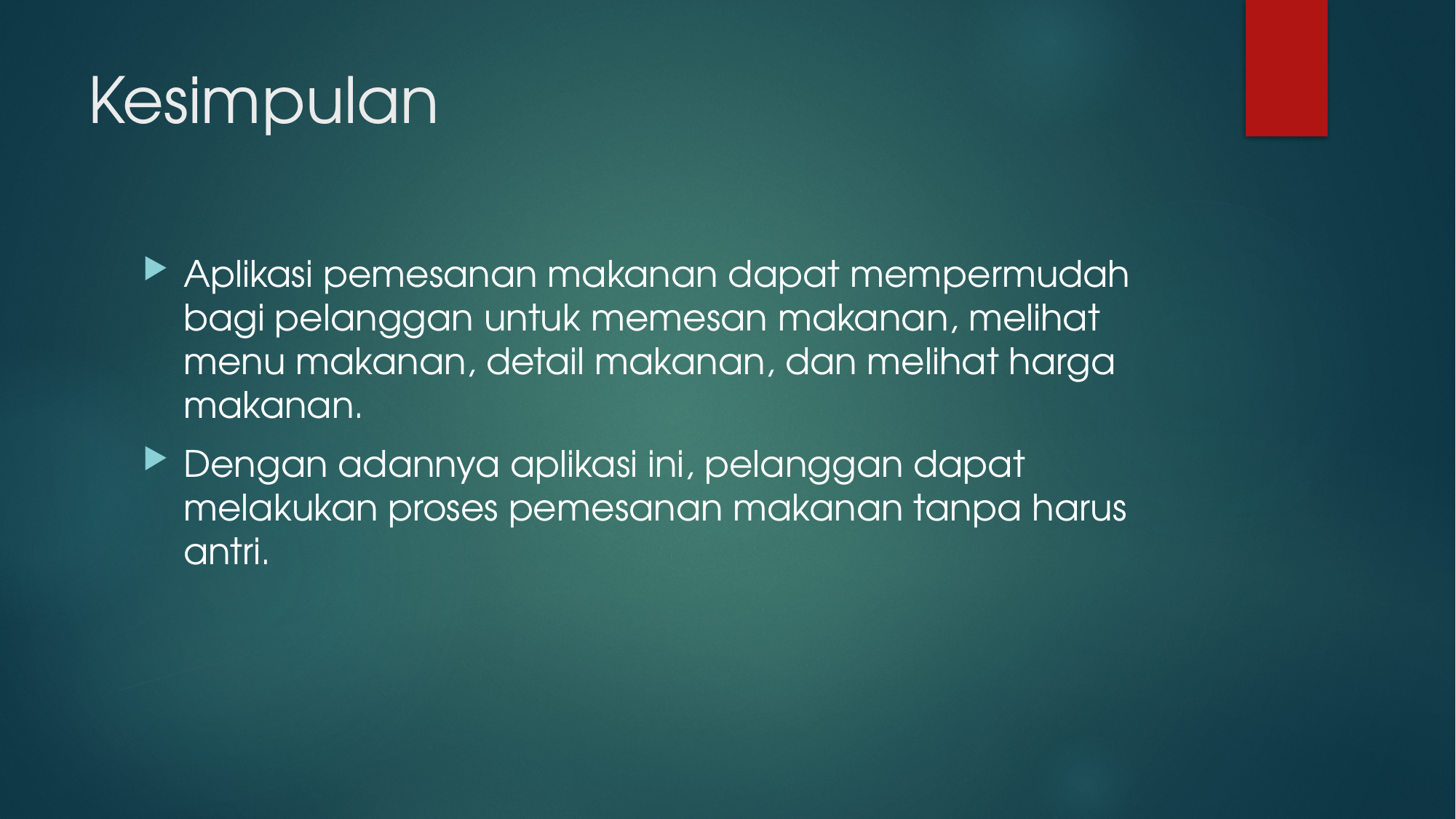

# Kesimpulan
Aplikasi pemesanan makanan dapat mempermudah bagi pelanggan untuk memesan makanan, melihat menu makanan, detail makanan, dan melihat harga makanan.
Dengan adannya aplikasi ini, pelanggan dapat melakukan proses pemesanan makanan tanpa harus antri.